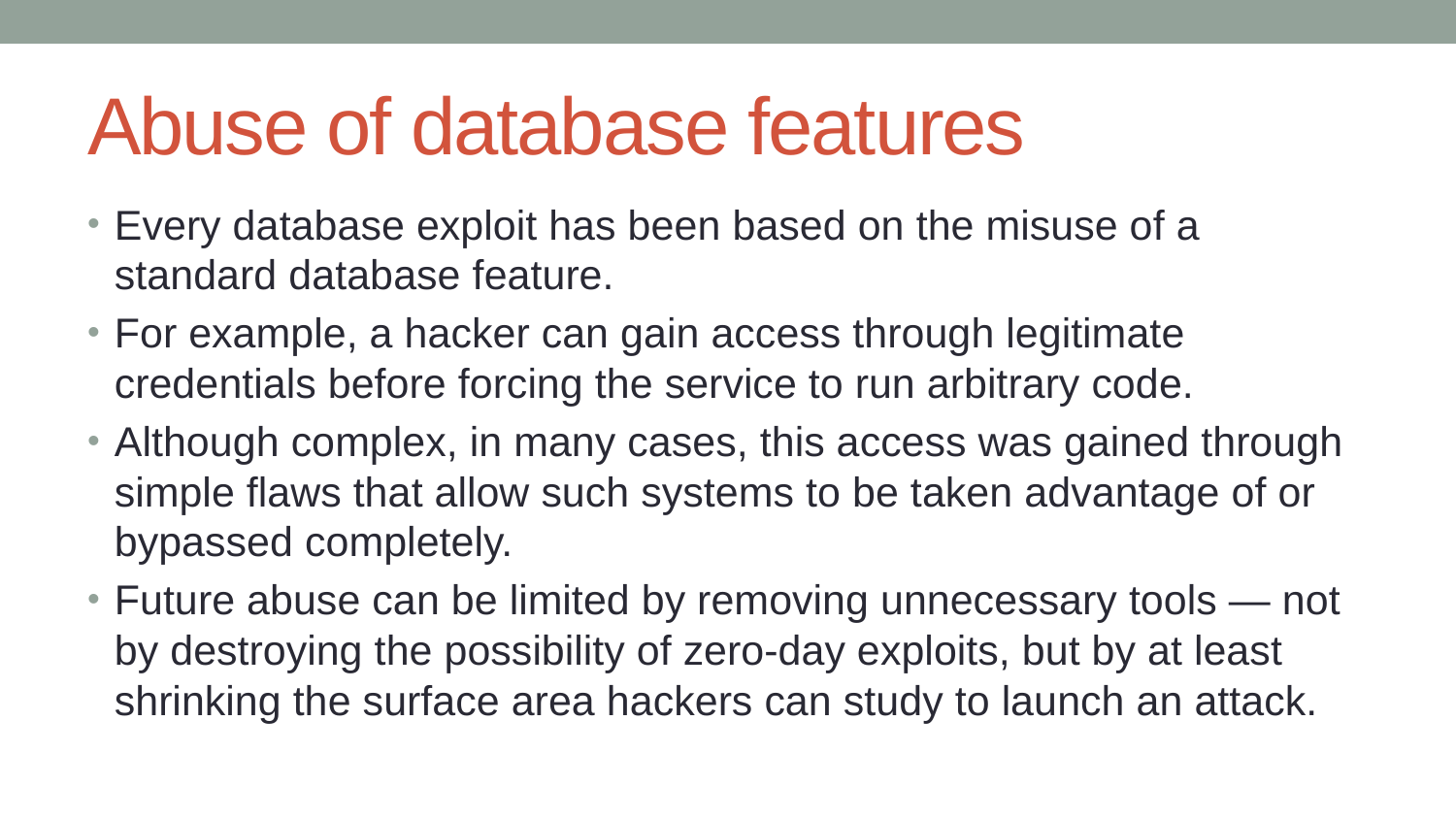

# Abuse of database features
Every database exploit has been based on the misuse of a standard database feature.
For example, a hacker can gain access through legitimate credentials before forcing the service to run arbitrary code.
Although complex, in many cases, this access was gained through simple flaws that allow such systems to be taken advantage of or bypassed completely.
Future abuse can be limited by removing unnecessary tools — not by destroying the possibility of zero-day exploits, but by at least shrinking the surface area hackers can study to launch an attack.